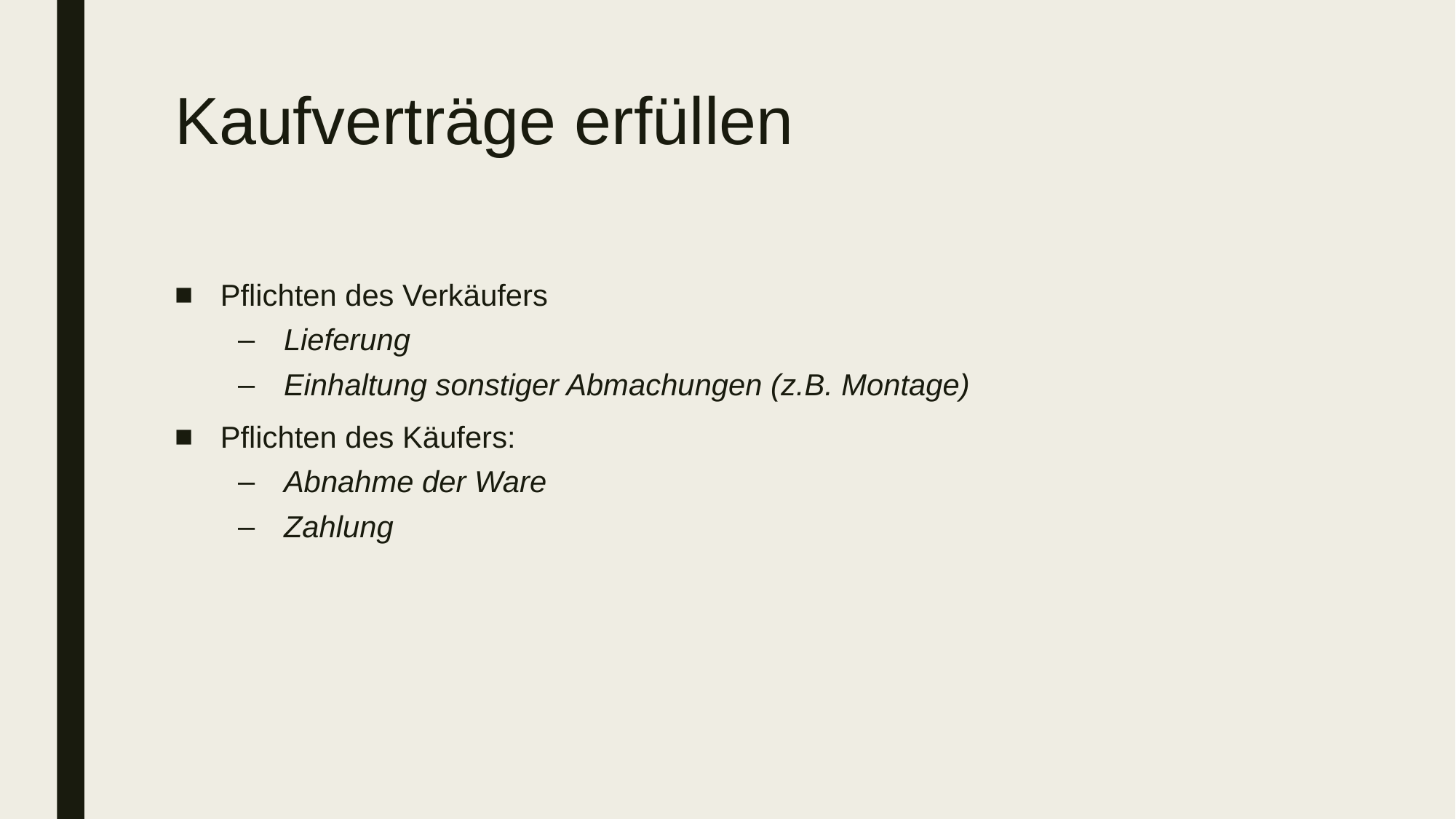

# Kaufverträge erfüllen
Pflichten des Verkäufers
Lieferung
Einhaltung sonstiger Abmachungen (z.B. Montage)
Pflichten des Käufers:
Abnahme der Ware
Zahlung